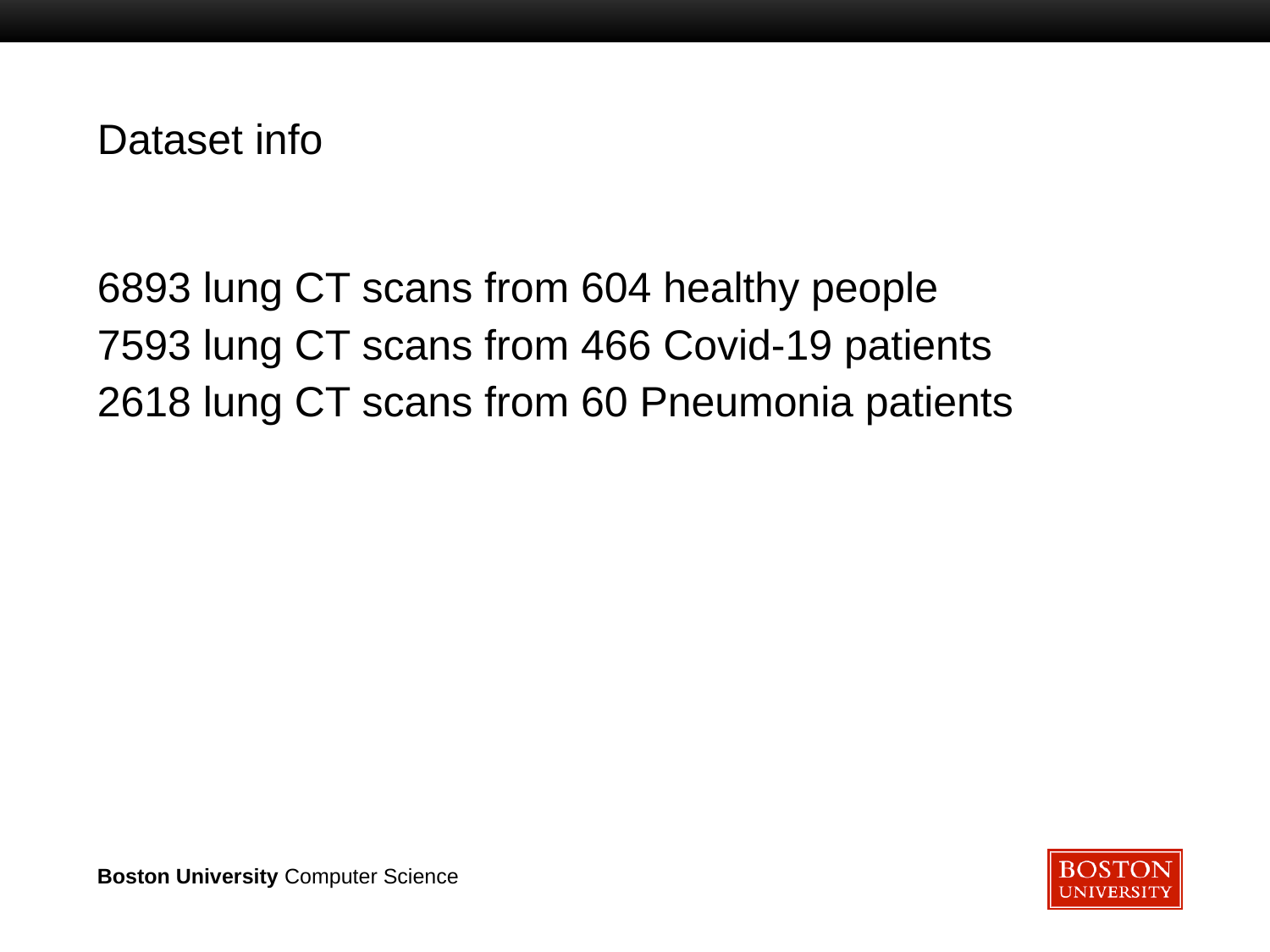

# Dataset info
6893 lung CT scans from 604 healthy people
7593 lung CT scans from 466 Covid-19 patients
2618 lung CT scans from 60 Pneumonia patients